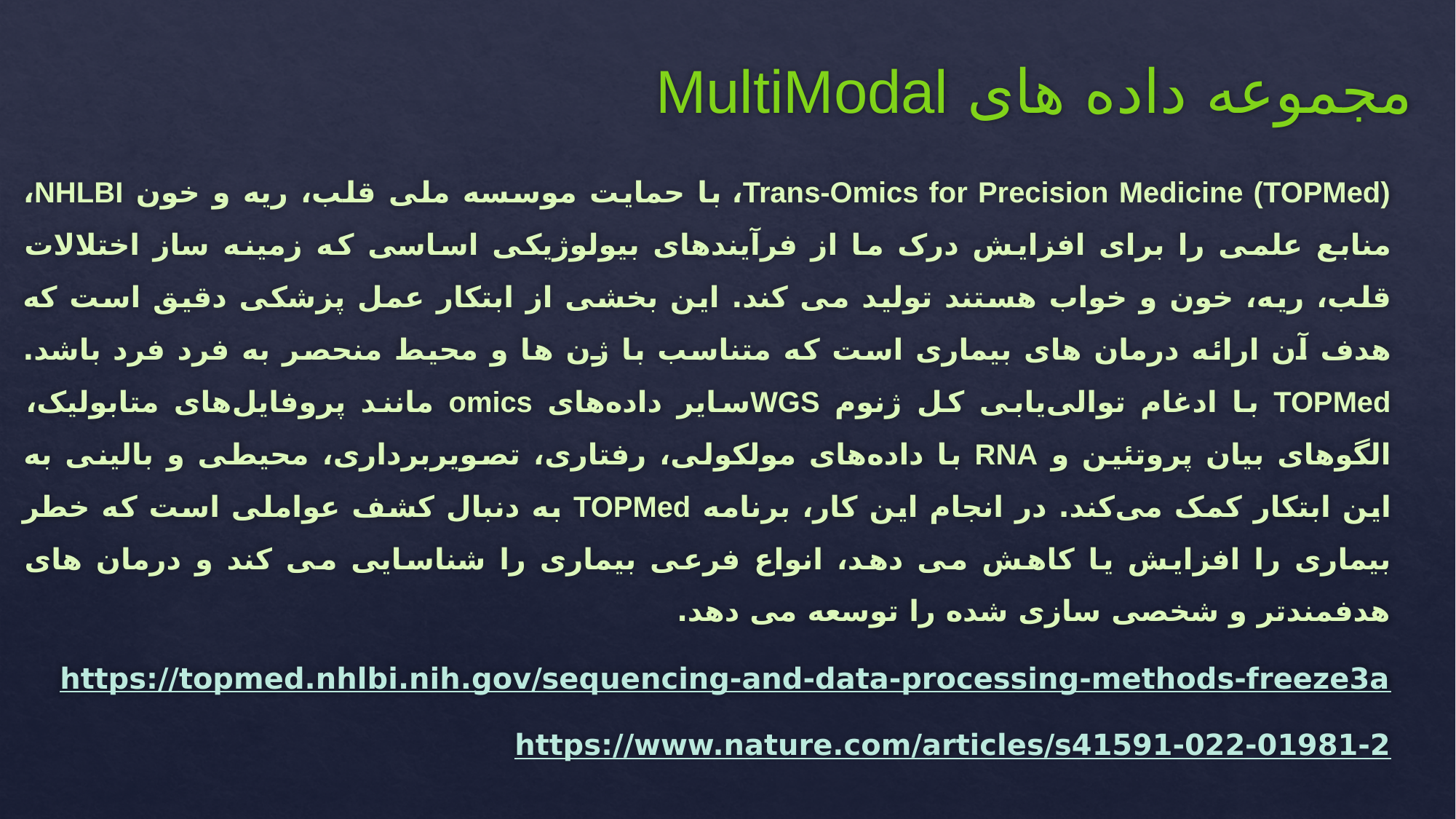

# مجموعه داده های MultiModal
Trans-Omics for Precision Medicine (TOPMed)، با حمایت موسسه ملی قلب، ریه و خون NHLBI، منابع علمی را برای افزایش درک ما از فرآیندهای بیولوژیکی اساسی که زمینه ساز اختلالات قلب، ریه، خون و خواب هستند تولید می کند. این بخشی از ابتکار عمل پزشکی دقیق است که هدف آن ارائه درمان های بیماری است که متناسب با ژن ها و محیط منحصر به فرد فرد باشد. TOPMed با ادغام توالی‌یابی کل ژنوم WGSسایر داده‌های omics مانند پروفایل‌های متابولیک، الگوهای بیان پروتئین و RNA با داده‌های مولکولی، رفتاری، تصویربرداری، محیطی و بالینی به این ابتکار کمک می‌کند. در انجام این کار، برنامه TOPMed به دنبال کشف عواملی است که خطر بیماری را افزایش یا کاهش می دهد، انواع فرعی بیماری را شناسایی می کند و درمان های هدفمندتر و شخصی سازی شده را توسعه می دهد.
https://topmed.nhlbi.nih.gov/sequencing-and-data-processing-methods-freeze3a
https://www.nature.com/articles/s41591-022-01981-2